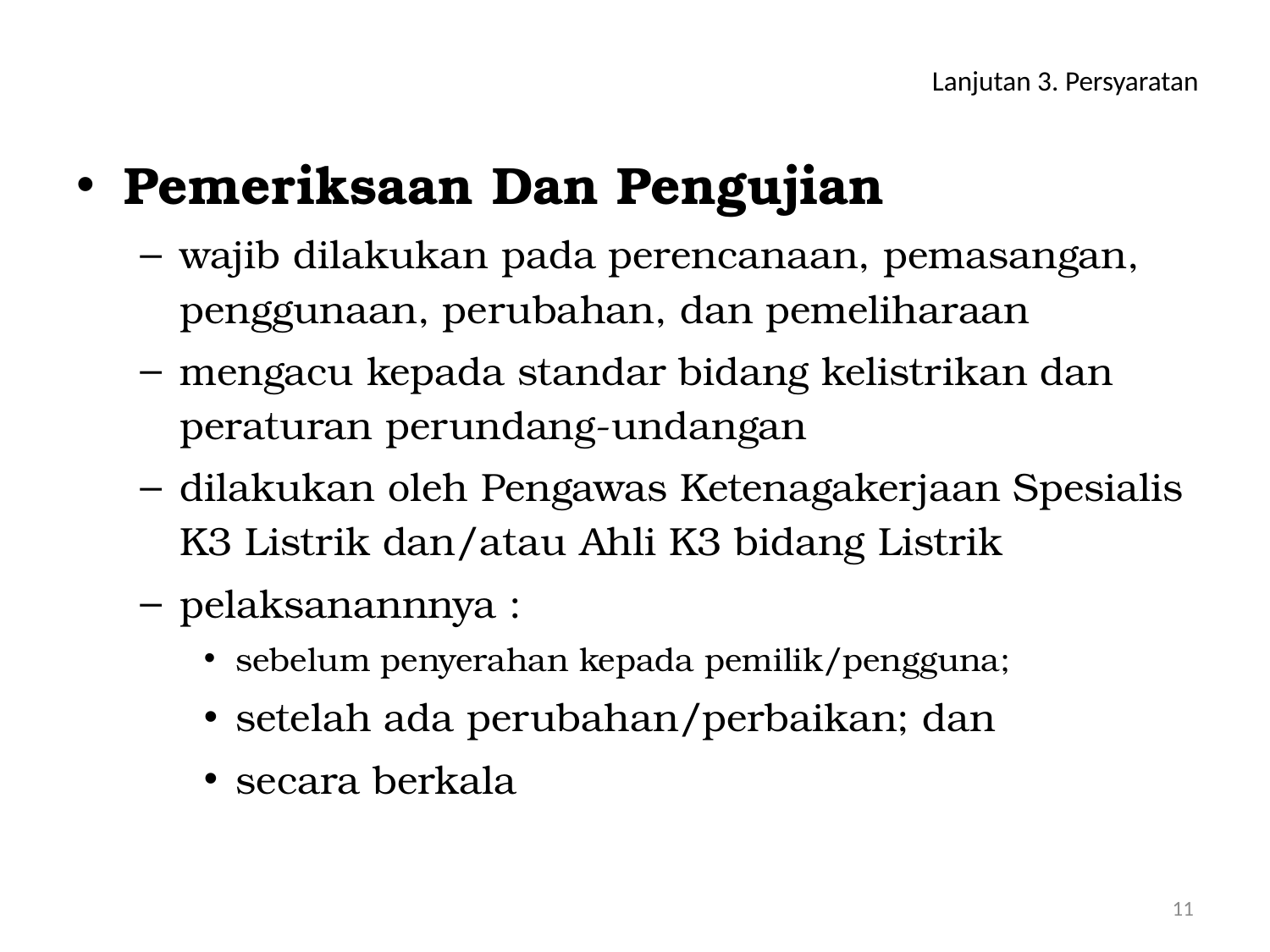

# Lanjutan 3. Persyaratan
Pemeriksaan Dan Pengujian
wajib dilakukan pada perencanaan, pemasangan, penggunaan, perubahan, dan pemeliharaan
mengacu kepada standar bidang kelistrikan dan peraturan perundang-undangan
dilakukan oleh Pengawas Ketenagakerjaan Spesialis K3 Listrik dan/atau Ahli K3 bidang Listrik
pelaksanannnya :
sebelum penyerahan kepada pemilik/pengguna;
setelah ada perubahan/perbaikan; dan
secara berkala

11